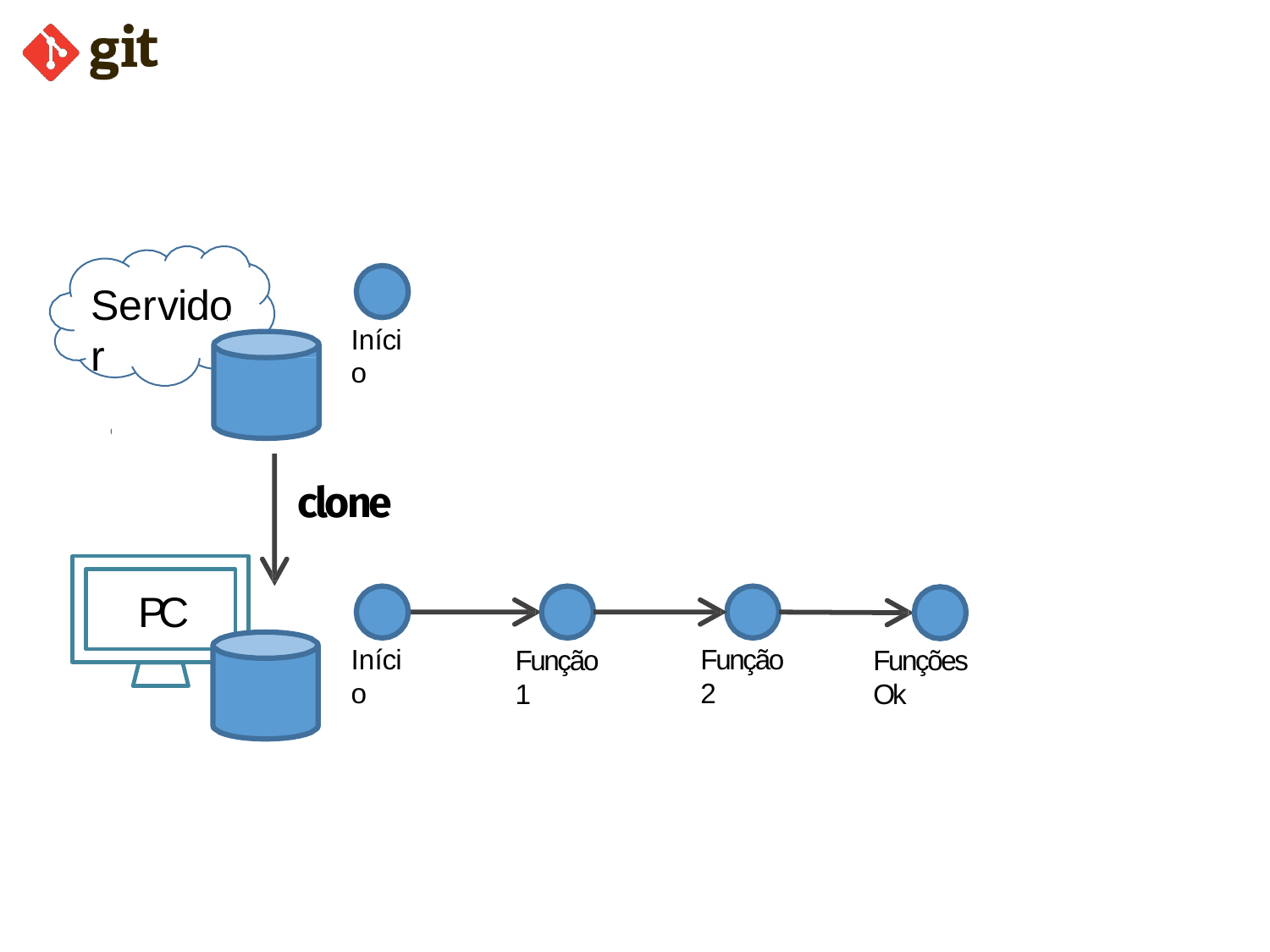

# Servidor

Início

clone

PC

Início
Função 2
Função 1
Funções Ok